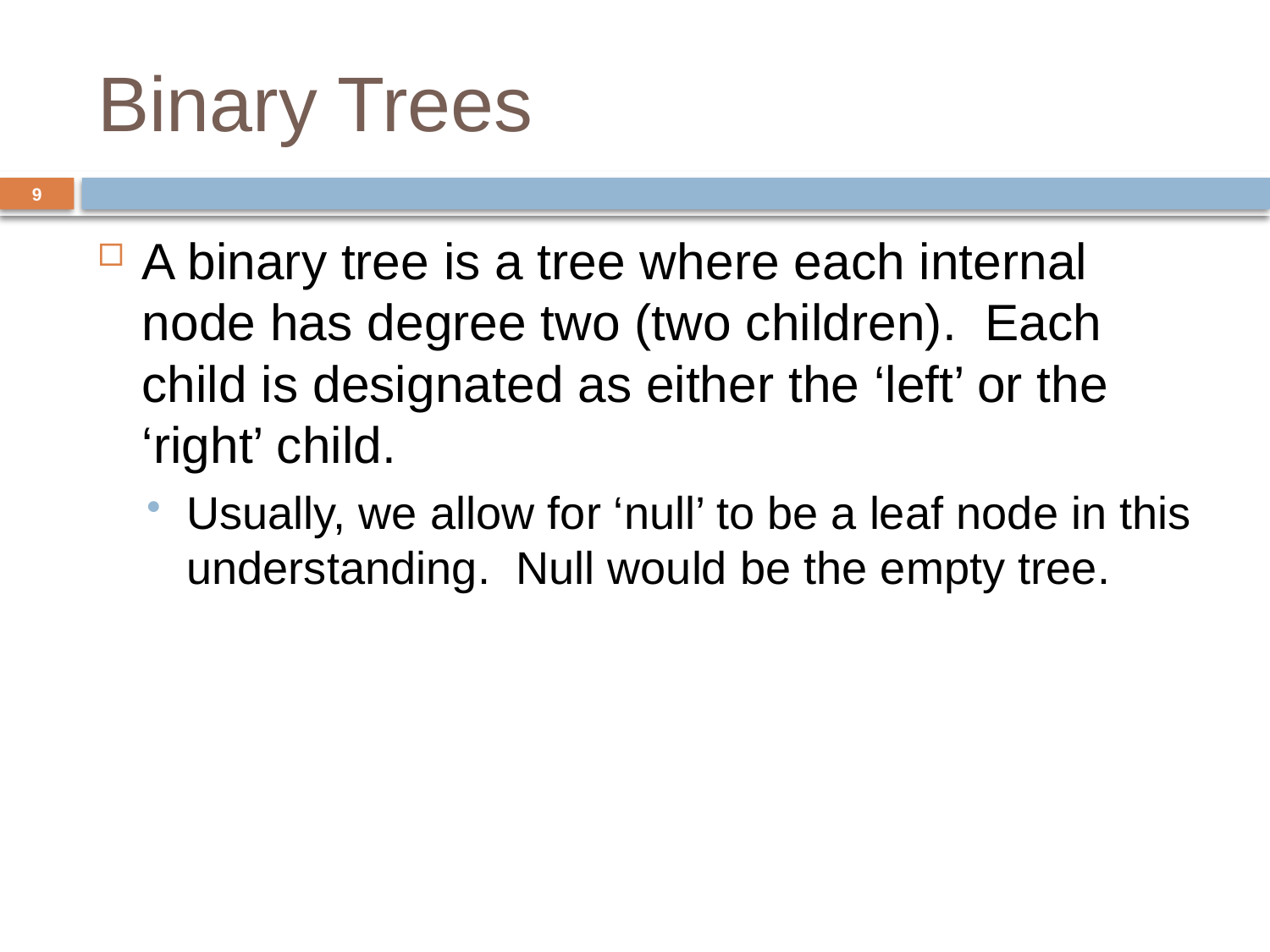

# Binary Trees
9
A binary tree is a tree where each internal node has degree two (two children).  Each child is designated as either the ‘left’ or the ‘right’ child.
Usually, we allow for ‘null’ to be a leaf node in this understanding.  Null would be the empty tree.